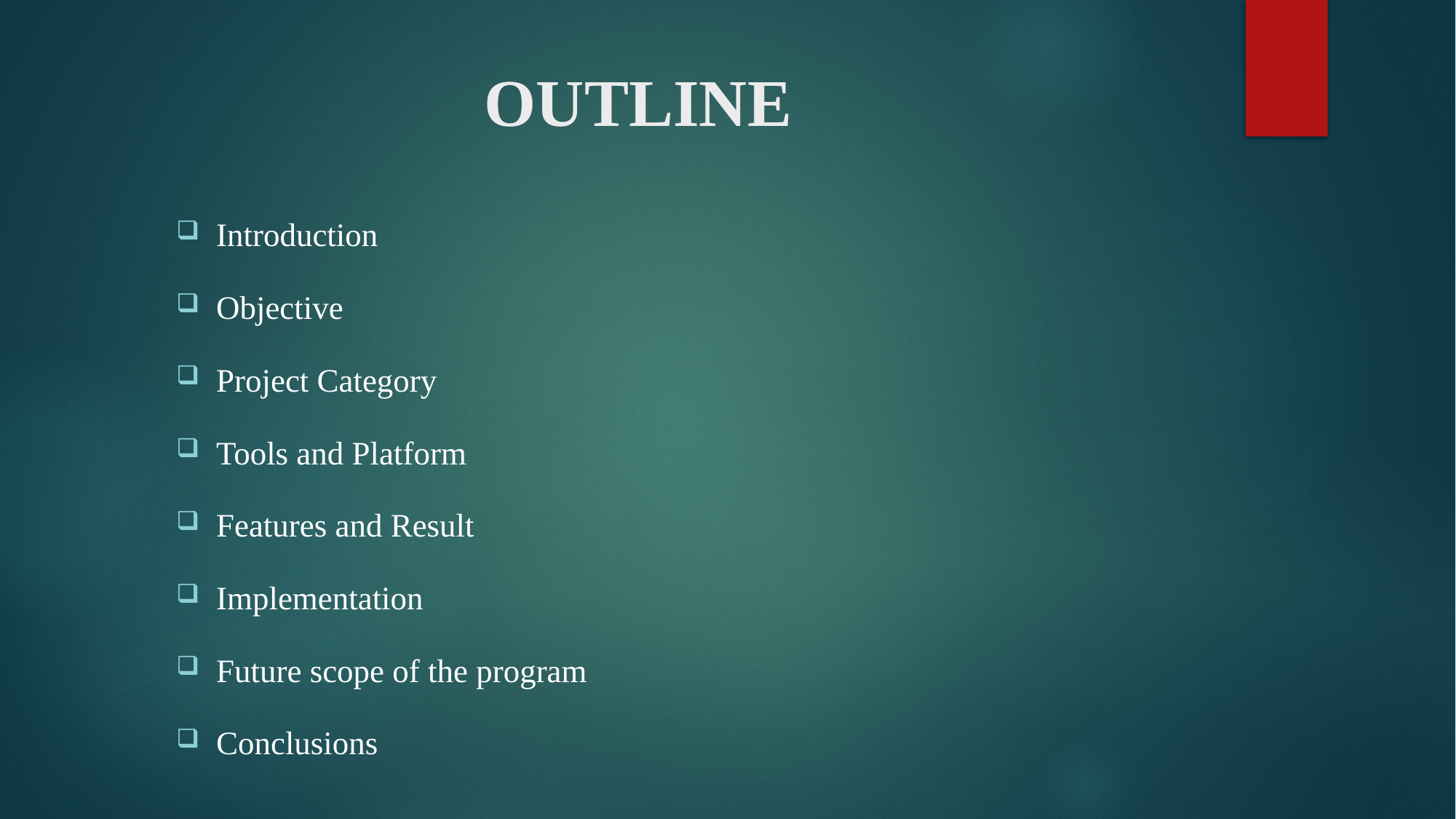

# OUTLINE
Introduction
Objective
Project Category
Tools and Platform
Features and Result
Implementation
Future scope of the program
Conclusions